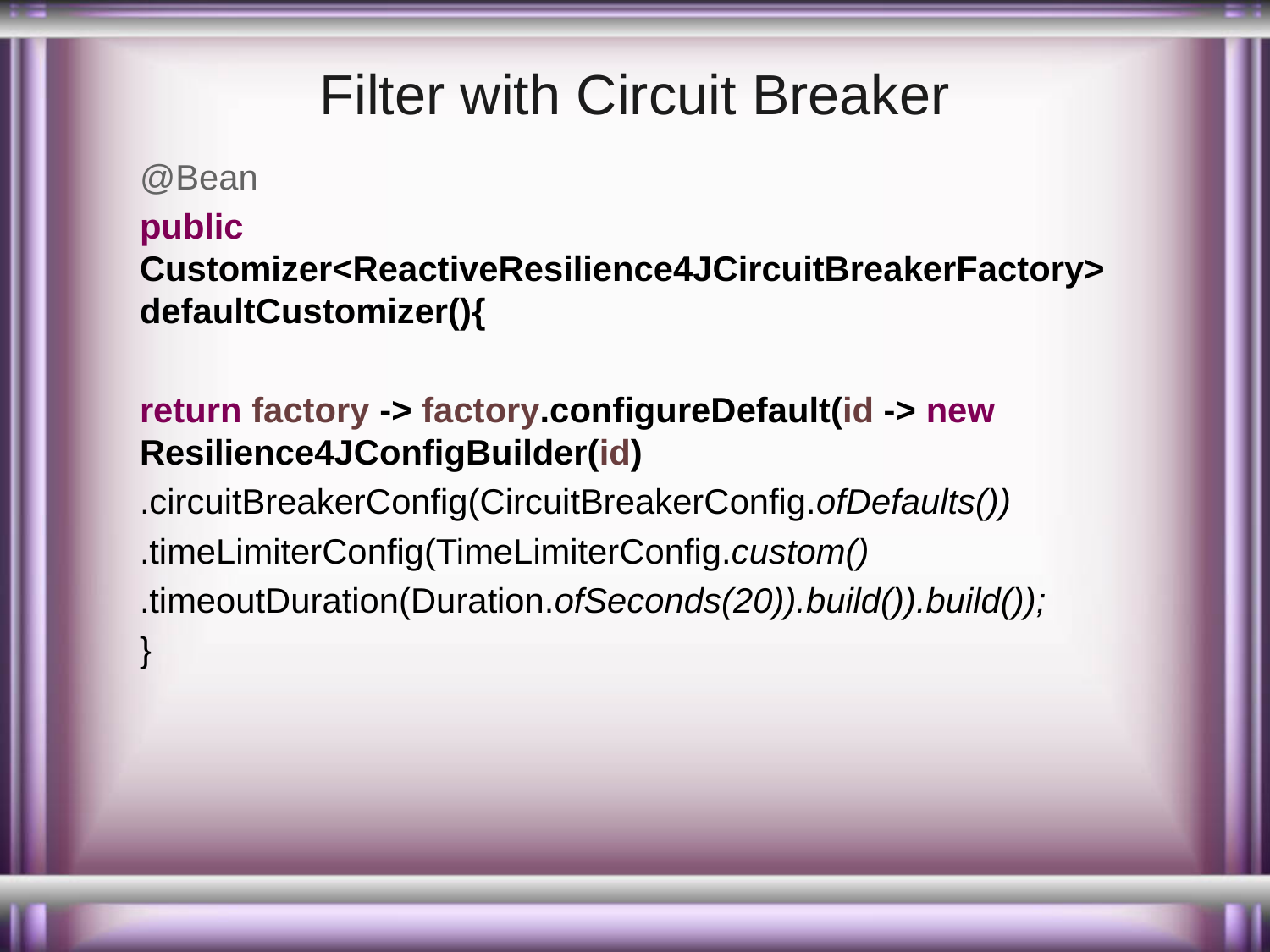

# Filter with Circuit Breaker
@Bean
public Customizer<ReactiveResilience4JCircuitBreakerFactory> defaultCustomizer(){

return factory -> factory.configureDefault(id -> new Resilience4JConfigBuilder(id)
.circuitBreakerConfig(CircuitBreakerConfig.ofDefaults())
.timeLimiterConfig(TimeLimiterConfig.custom()
.timeoutDuration(Duration.ofSeconds(20)).build()).build());
}